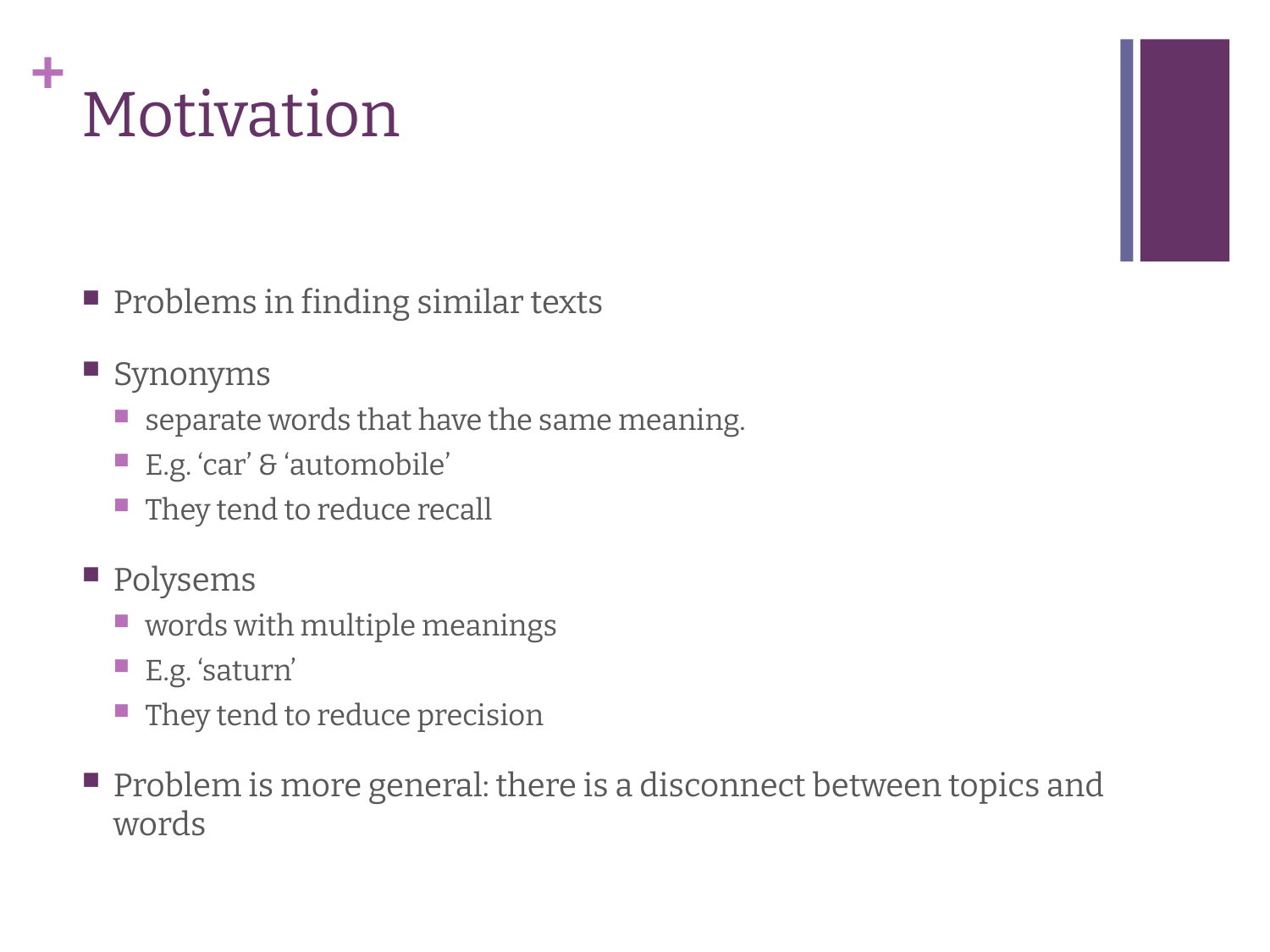

# Motivation
Problems in finding similar texts
Synonyms
separate words that have the same meaning.
E.g. ‘car’ & ‘automobile’
They tend to reduce recall
Polysems
words with multiple meanings
E.g. ‘saturn’
They tend to reduce precision
Problem is more general: there is a disconnect between topics and words